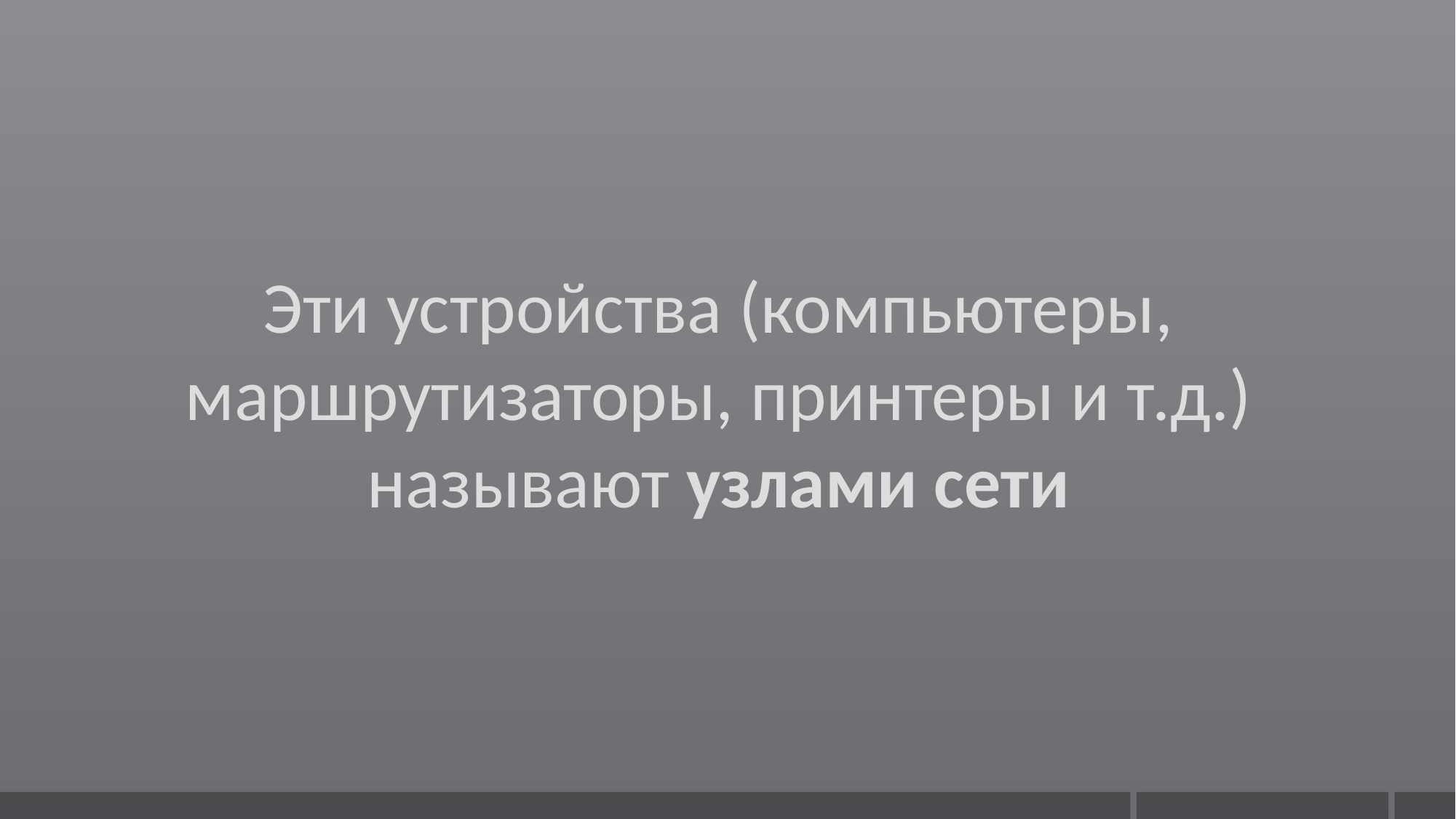

Эти устройства (компьютеры, маршрутизаторы, принтеры и т.д.) называют узлами сети